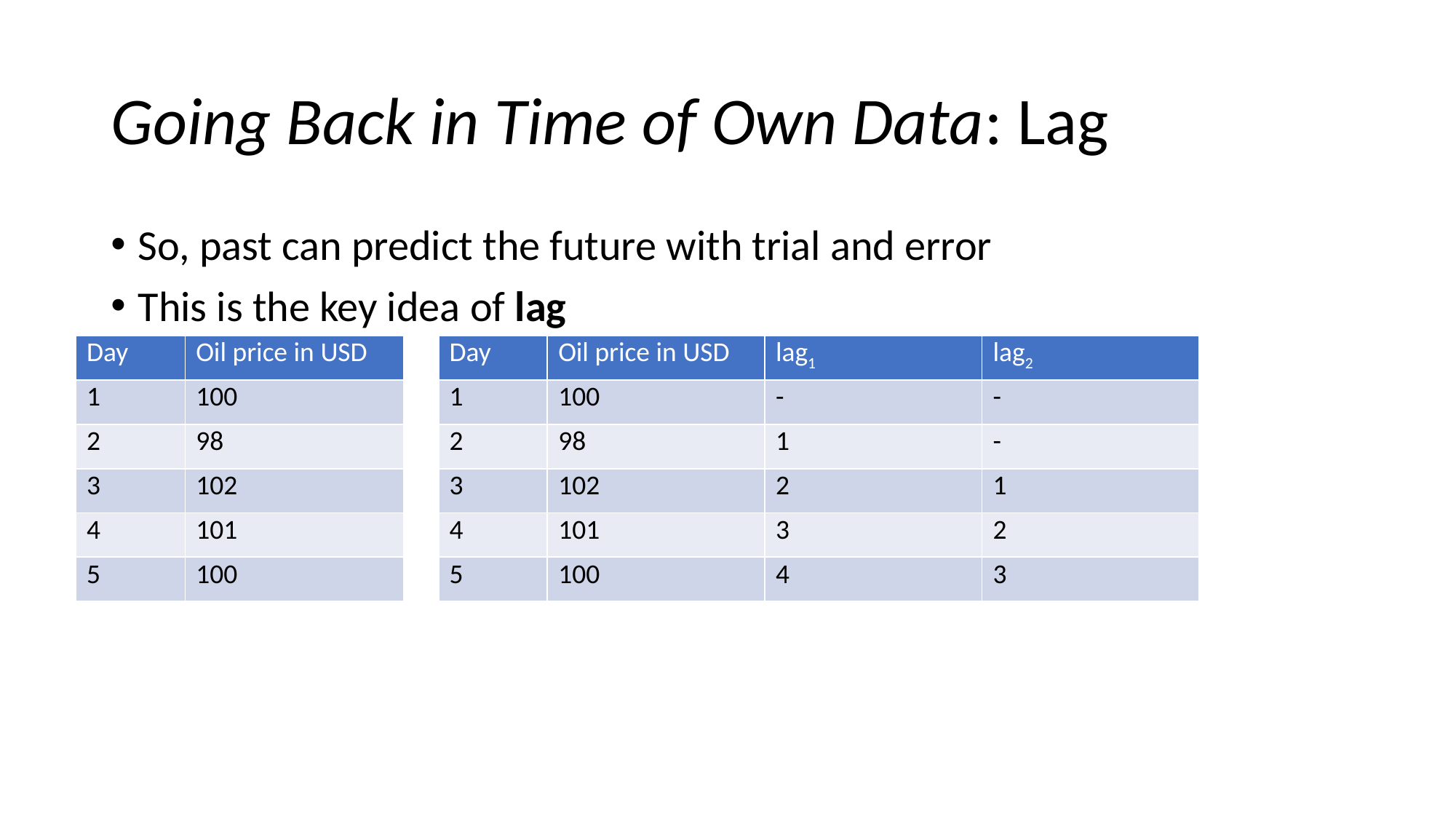

# Going Back in Time of Own Data: Lag
So, past can predict the future with trial and error
This is the key idea of lag
| Day | Oil price in USD |
| --- | --- |
| 1 | 100 |
| 2 | 98 |
| 3 | 102 |
| 4 | 101 |
| 5 | 100 |
| Day | Oil price in USD | lag1 | lag2 |
| --- | --- | --- | --- |
| 1 | 100 | - | - |
| 2 | 98 | 1 | - |
| 3 | 102 | 2 | 1 |
| 4 | 101 | 3 | 2 |
| 5 | 100 | 4 | 3 |